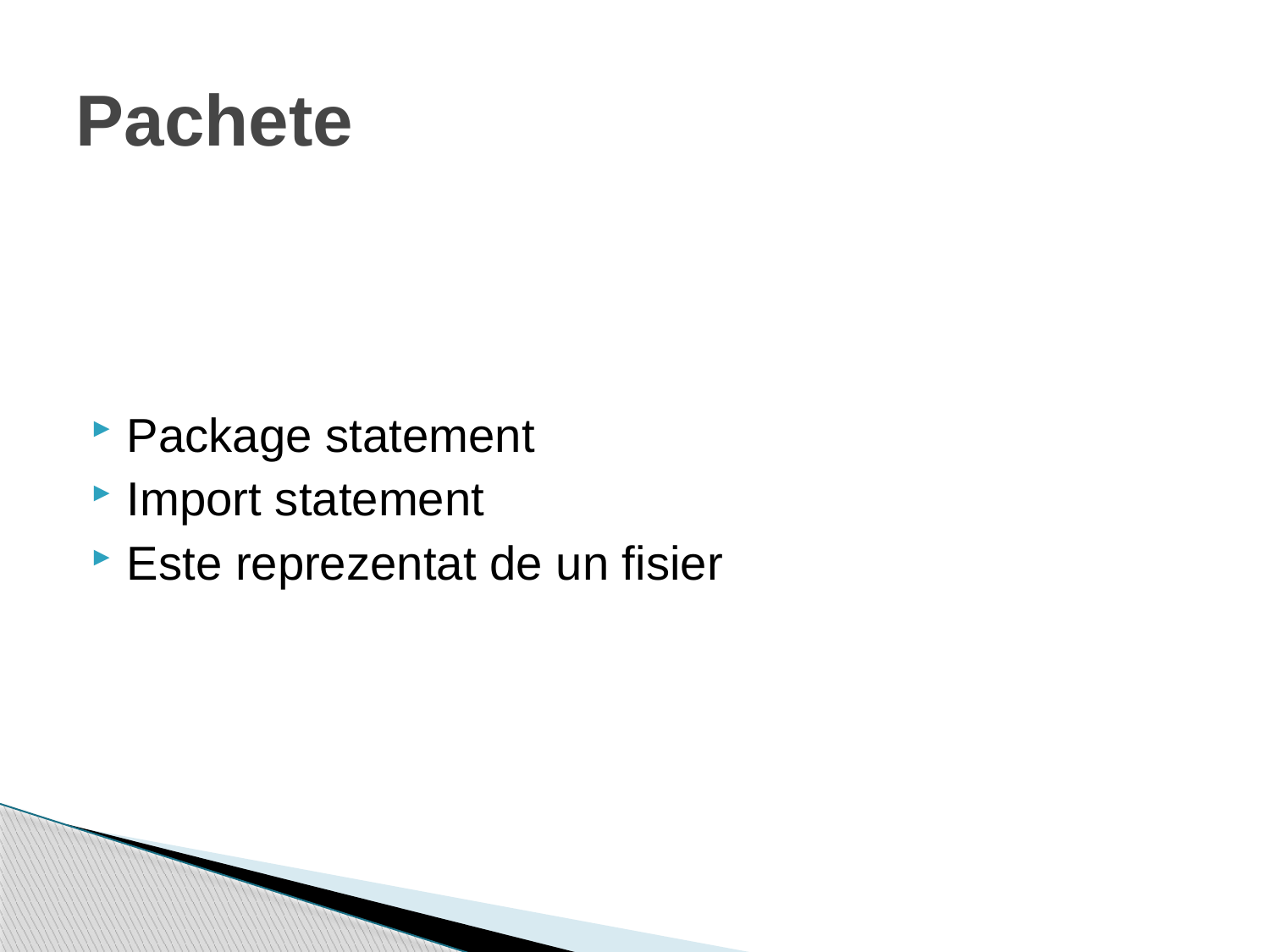

# Pachete

Package statement
Import statement
Este reprezentat de un fisier